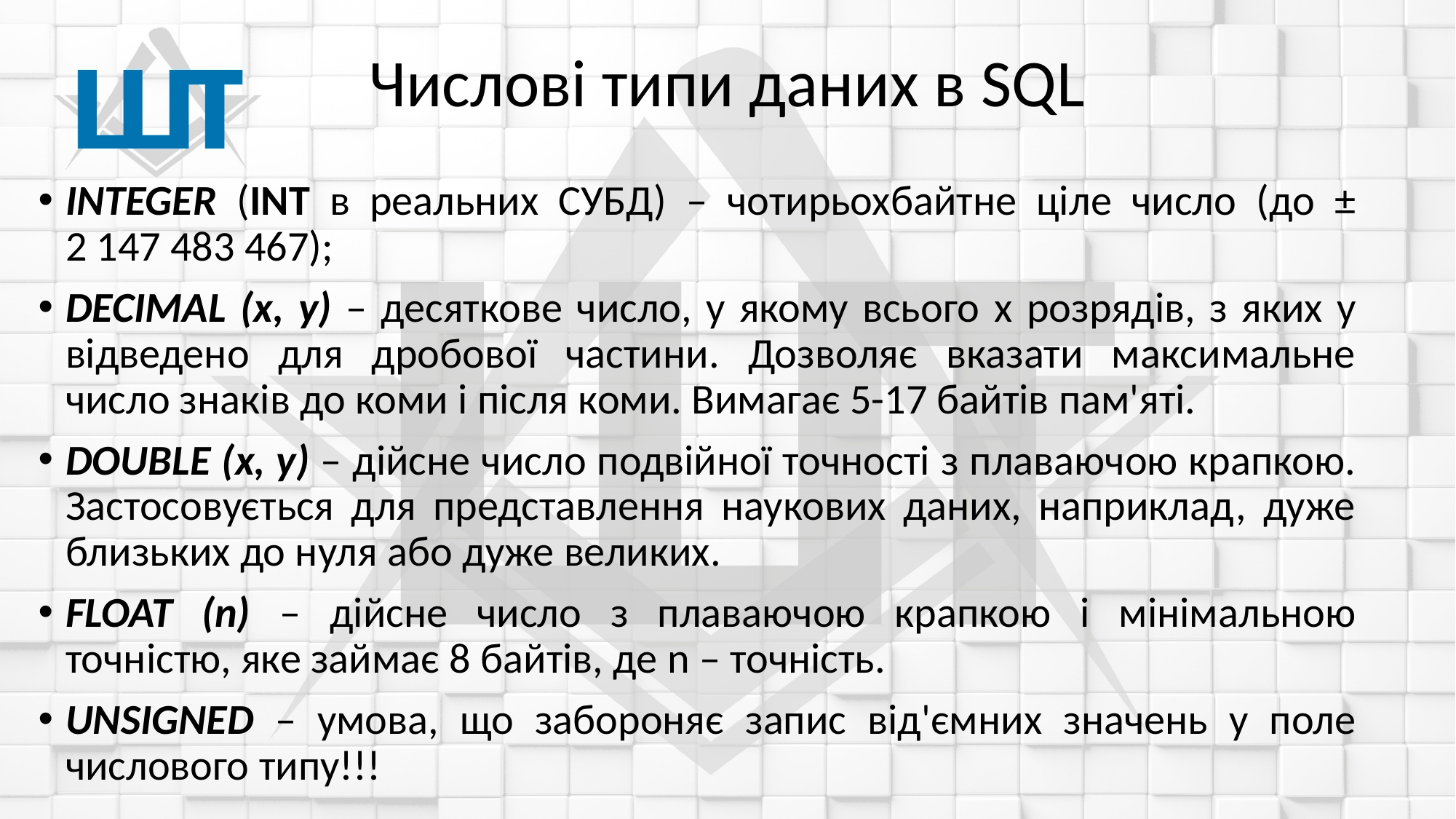

# Числові типи даних в SQL
INTEGER (INT в реальних СУБД) – чотирьохбайтне ціле число (до ± 2 147 483 467);
DECIMAL (x, y) – десяткове число, у якому всього x розрядів, з яких y відведено для дробової частини. Дозволяє вказати максимальне число знаків до коми і після коми. Вимагає 5-17 байтів пам'яті.
DOUBLE (x, y) – дійсне число подвійної точності з плаваючою крапкою. Застосовується для представлення наукових даних, наприклад, дуже близьких до нуля або дуже великих.
FLOAT (n) – дійсне число з плаваючою крапкою і мінімальною точністю, яке займає 8 байтів, де n – точність.
UNSIGNED – умова, що забороняє запис від'ємних значень у поле числового типу!!!